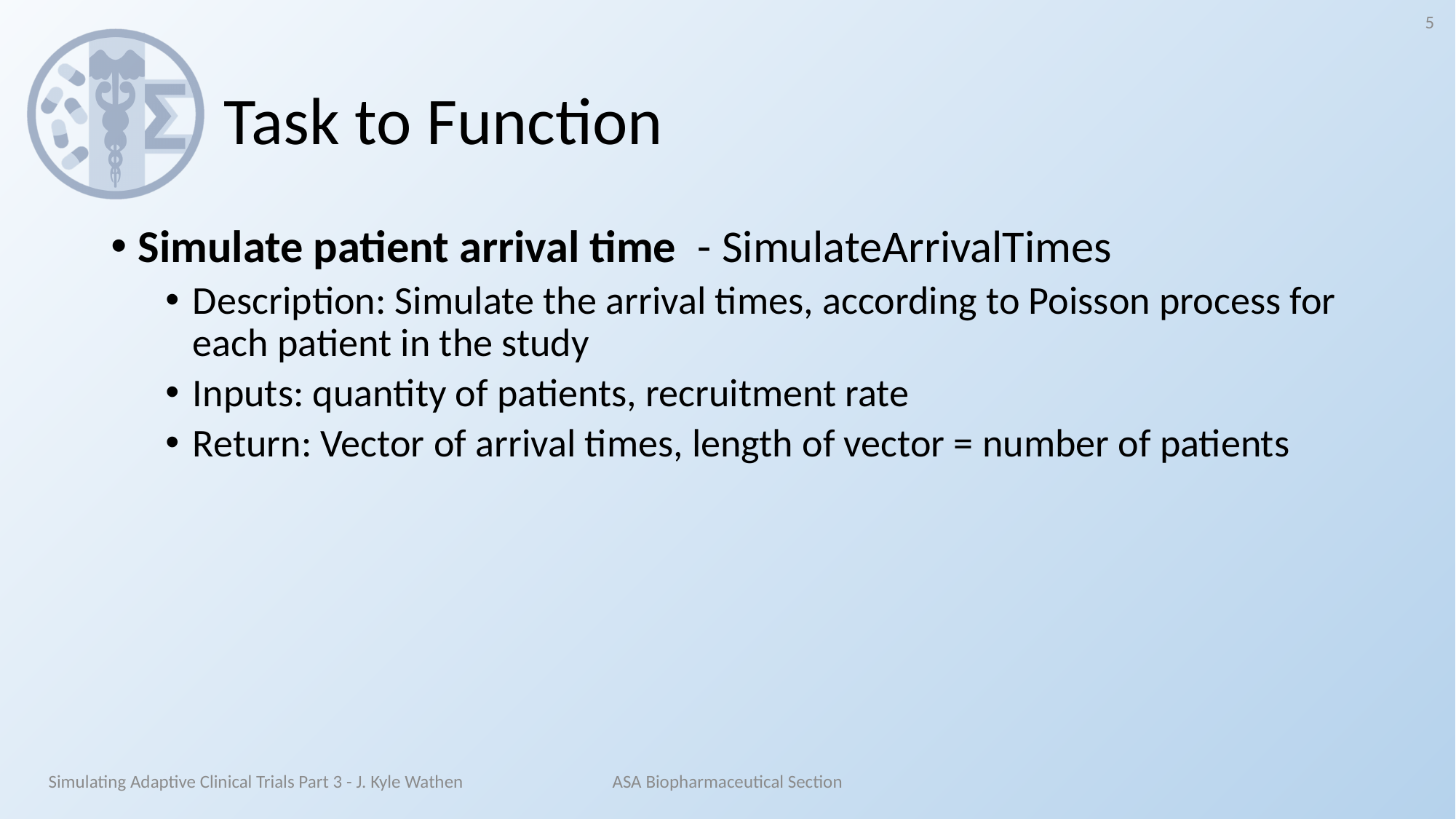

5
# Task to Function
Simulate patient arrival time  - SimulateArrivalTimes
Description: Simulate the arrival times, according to Poisson process for each patient in the study
Inputs: quantity of patients, recruitment rate
Return: Vector of arrival times, length of vector = number of patients

Simulating Adaptive Clinical Trials Part 3 - J. Kyle Wathen
ASA Biopharmaceutical Section